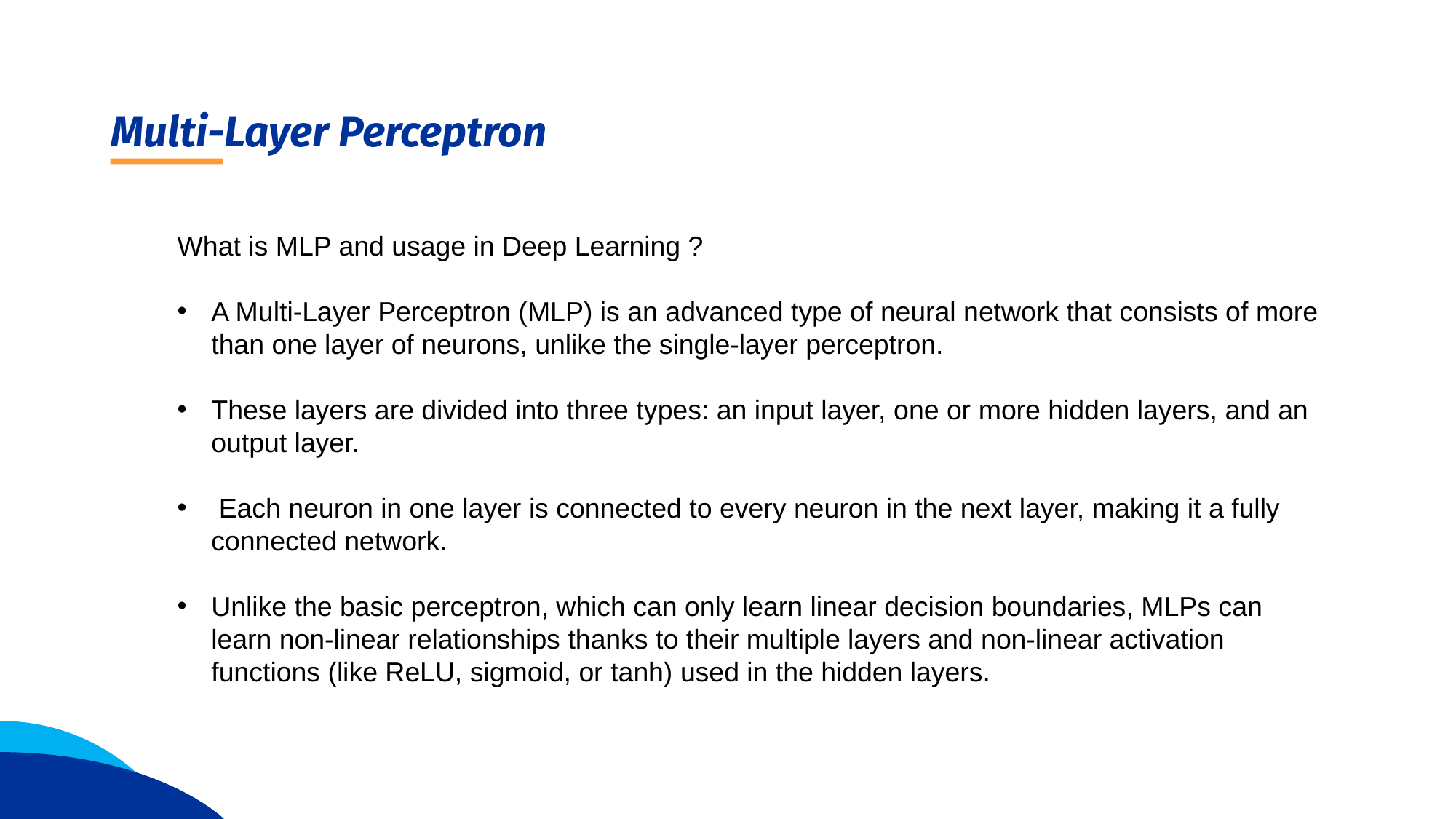

Multi-Layer Perceptron

What is MLP and usage in Deep Learning ?

A Multi-Layer Perceptron (MLP) is an advanced type of neural network that consists of more than one layer of neurons, unlike the single-layer perceptron.

These layers are divided into three types: an input layer, one or more hidden layers, and an output layer.

 Each neuron in one layer is connected to every neuron in the next layer, making it a fully connected network.

Unlike the basic perceptron, which can only learn linear decision boundaries, MLPs can learn non-linear relationships thanks to their multiple layers and non-linear activation functions (like ReLU, sigmoid, or tanh) used in the hidden layers.